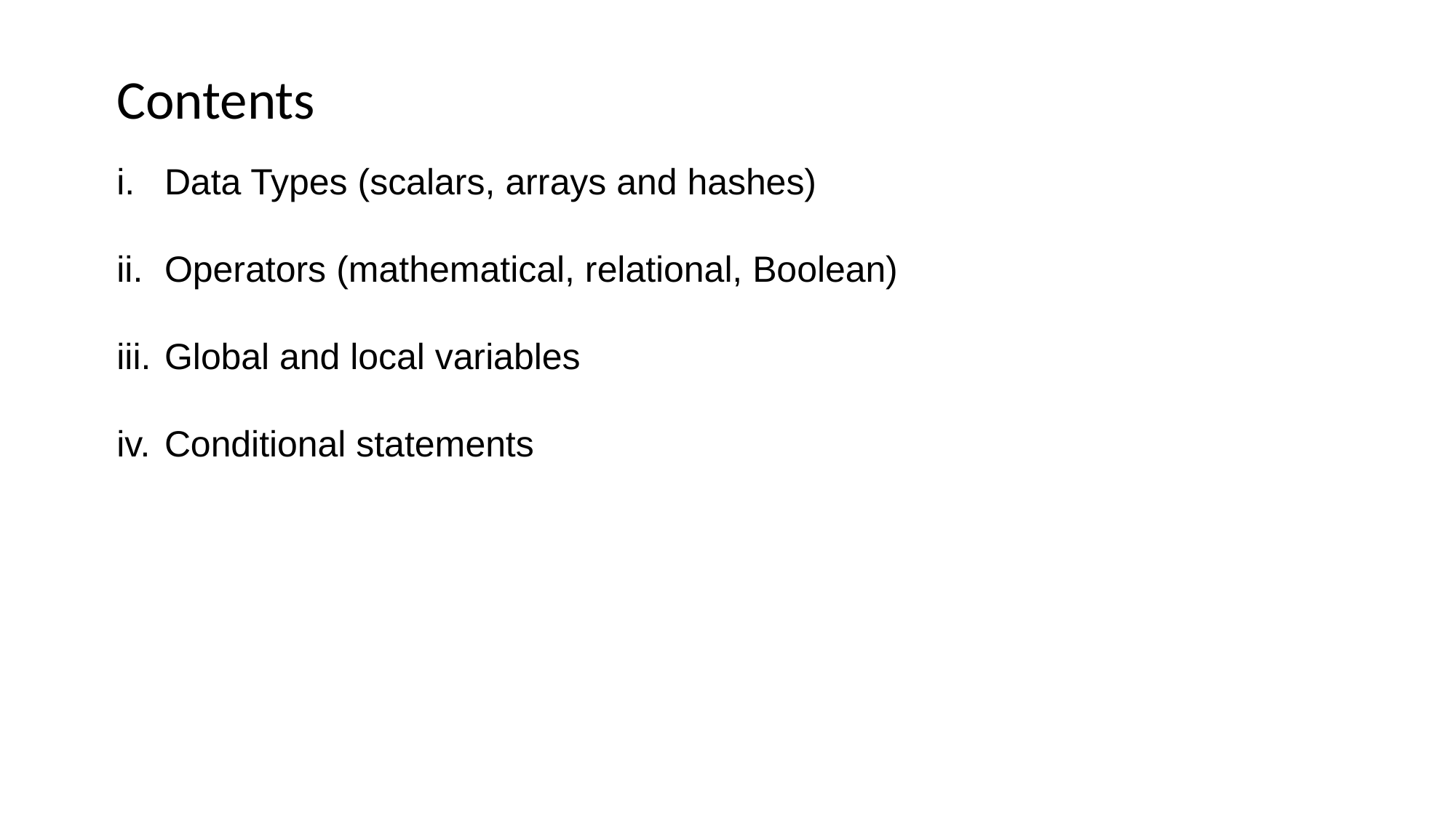

Contents
Data Types (scalars, arrays and hashes)

Operators (mathematical, relational, Boolean)

Global and local variables

Conditional statements